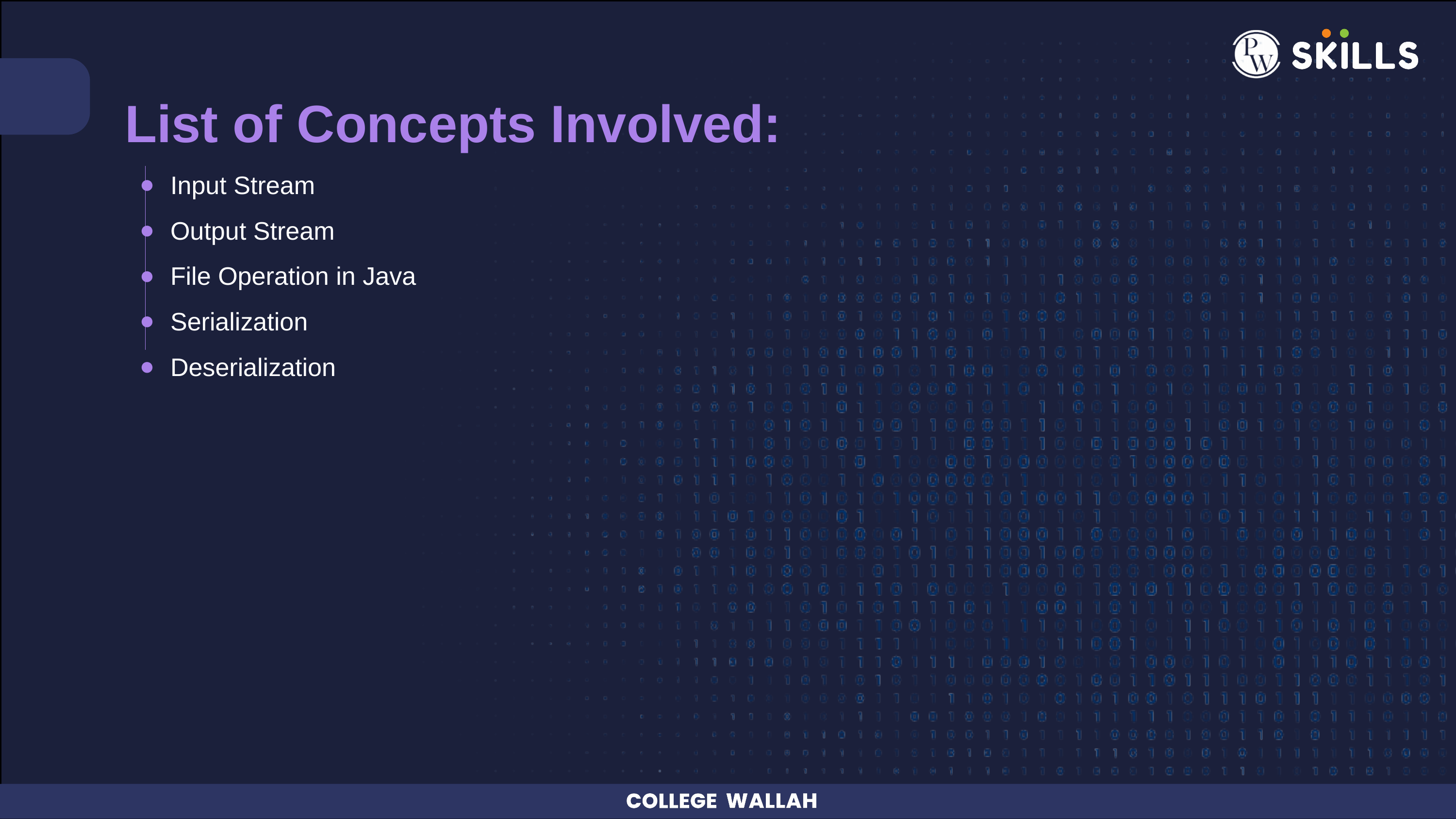

List of Concepts Involved:
Input Stream
Output Stream
File Operation in Java
Serialization
Deserialization